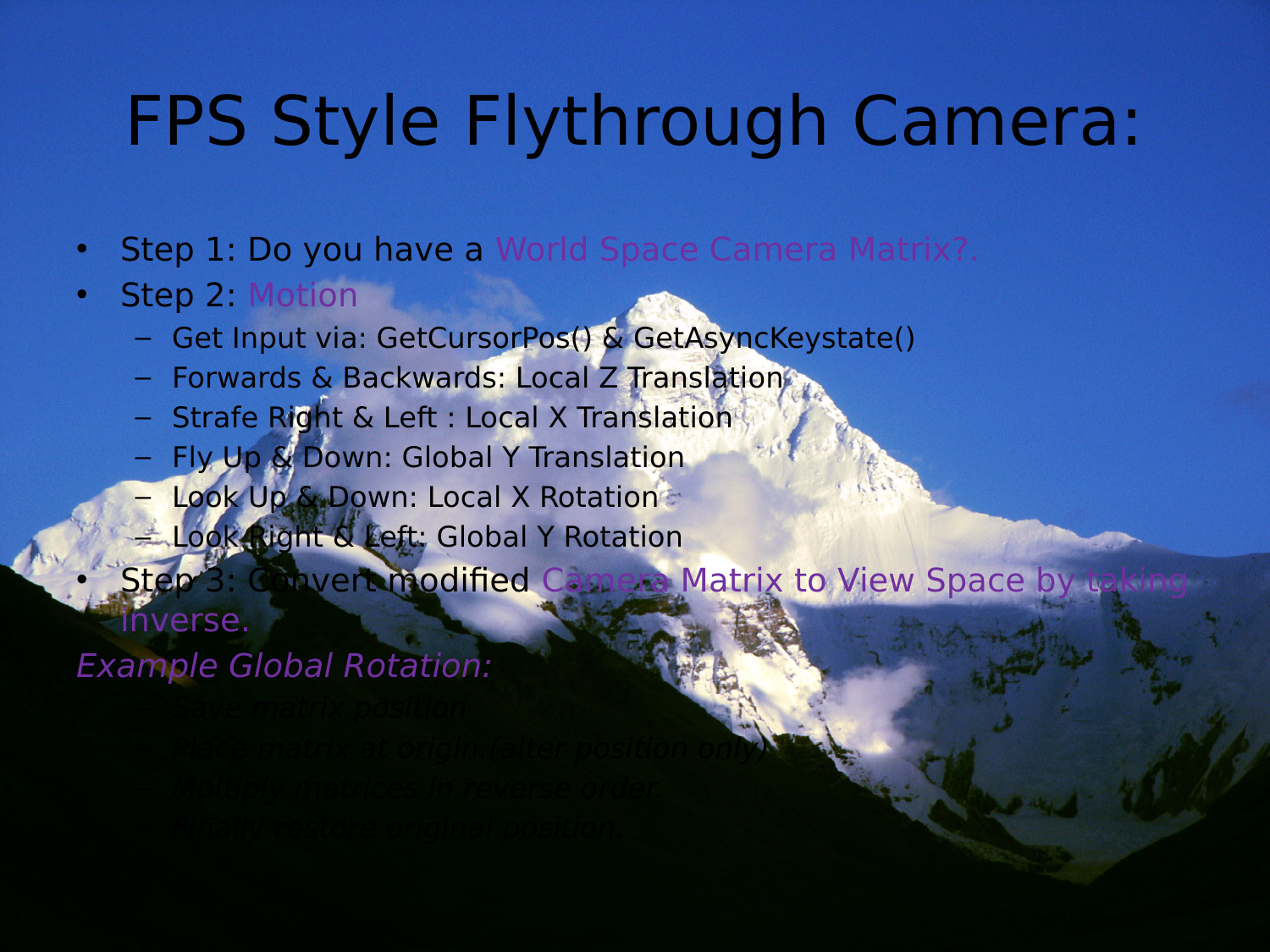

# FPS Style Flythrough Camera:
Step 1: Do you have a World Space Camera Matrix?.
Step 2: Motion
Get Input via: GetCursorPos() & GetAsyncKeystate()
Forwards & Backwards: Local Z Translation
Strafe Right & Left : Local X Translation
Fly Up & Down: Global Y Translation
Look Up & Down: Local X Rotation
Look Right & Left: Global Y Rotation
Step 3: Convert modified Camera Matrix to View Space by taking inverse.
Example Global Rotation:
Save matrix position
Place matrix at origin.(alter position only)
Multiply matrices in reverse order.
Finally restore original position.